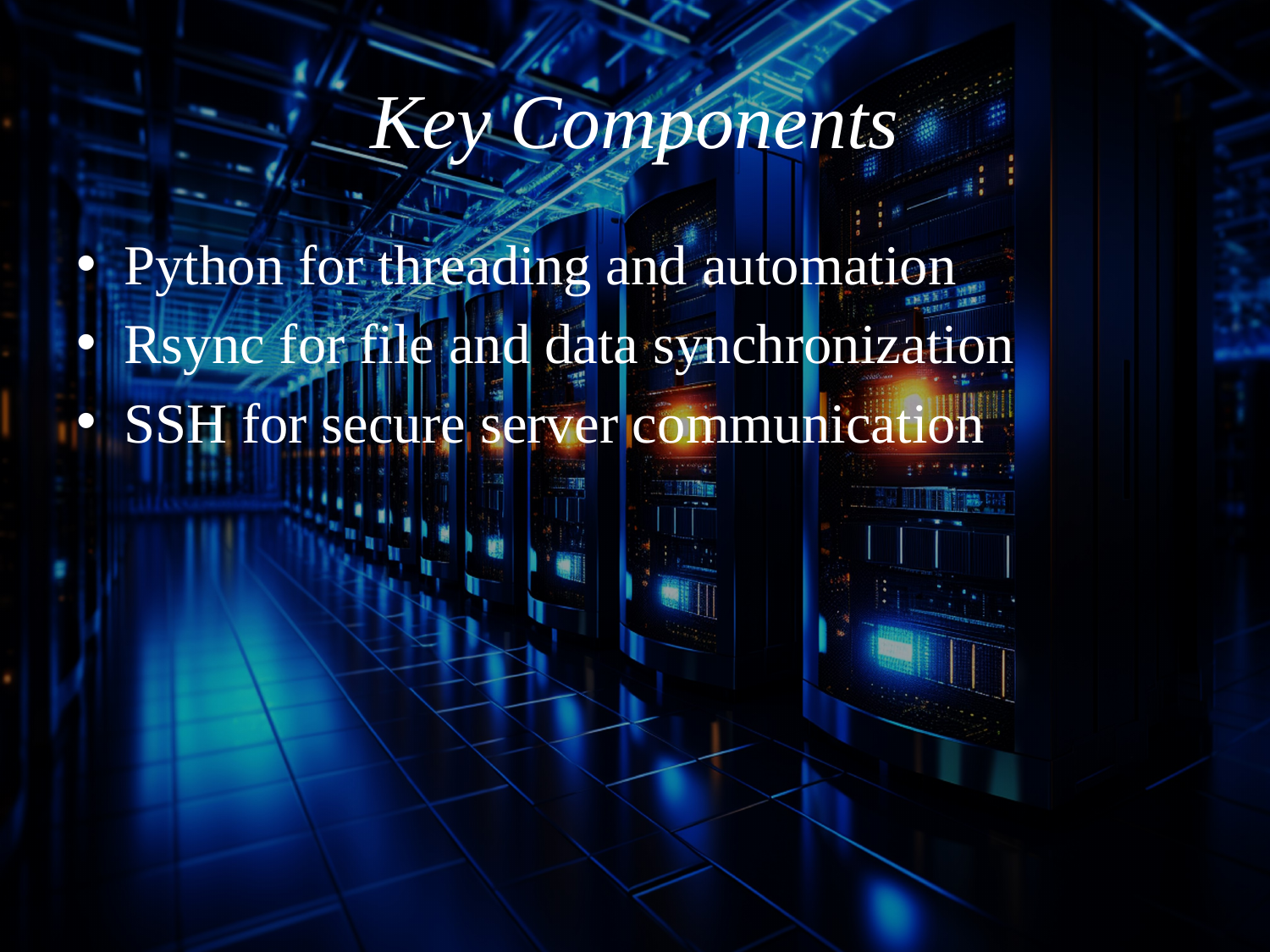

# Key Components
Python for threading and automation
Rsync for file and data synchronization
SSH for secure server communication